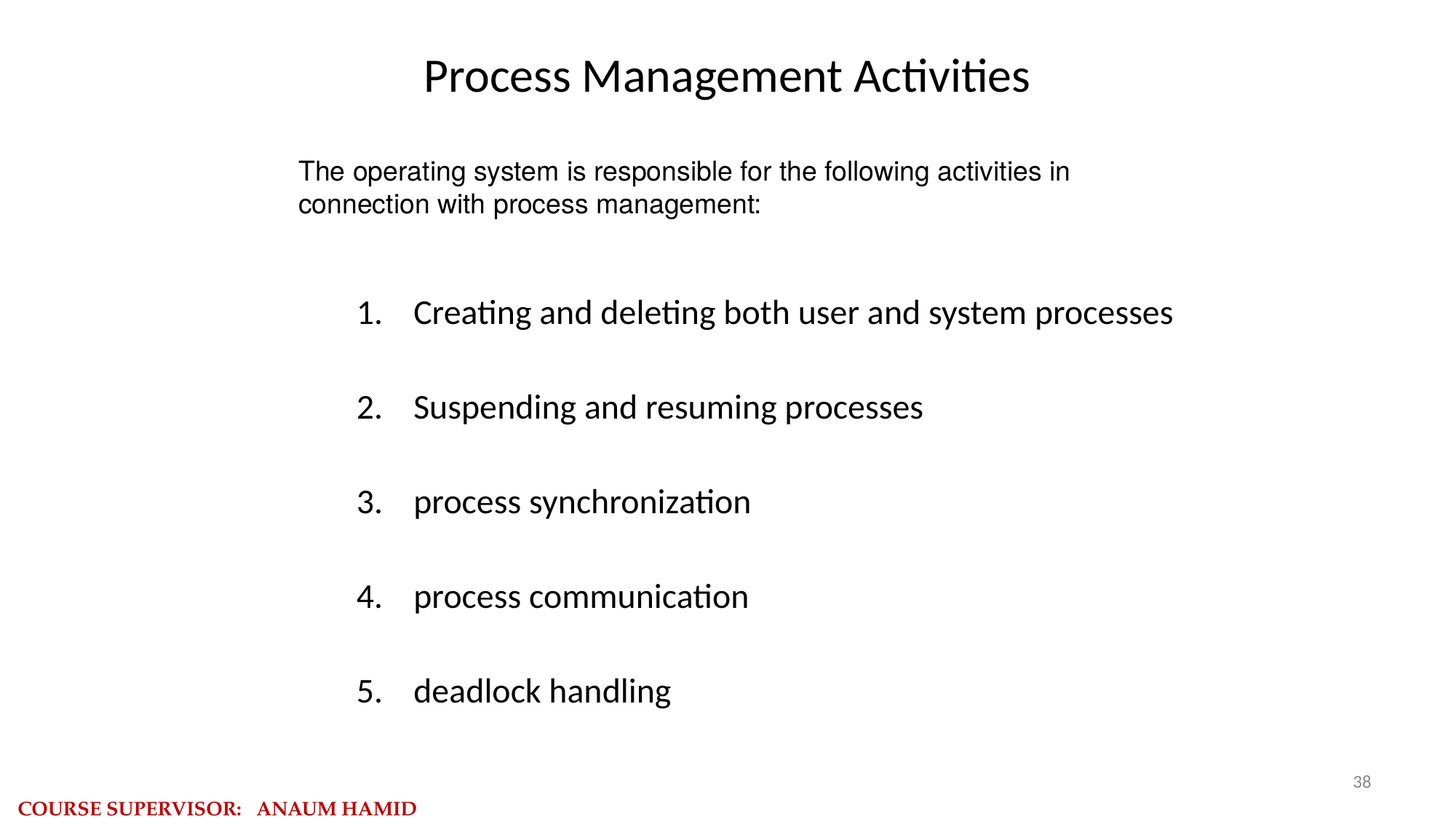

Process Management Activities
The operating system is responsible for the following activities in connection with process management:

Creating and deleting both user and system processes

Suspending and resuming processes

process synchronization

process communication

deadlock handling
38
COURSE SUPERVISOR:   ANAUM HAMID